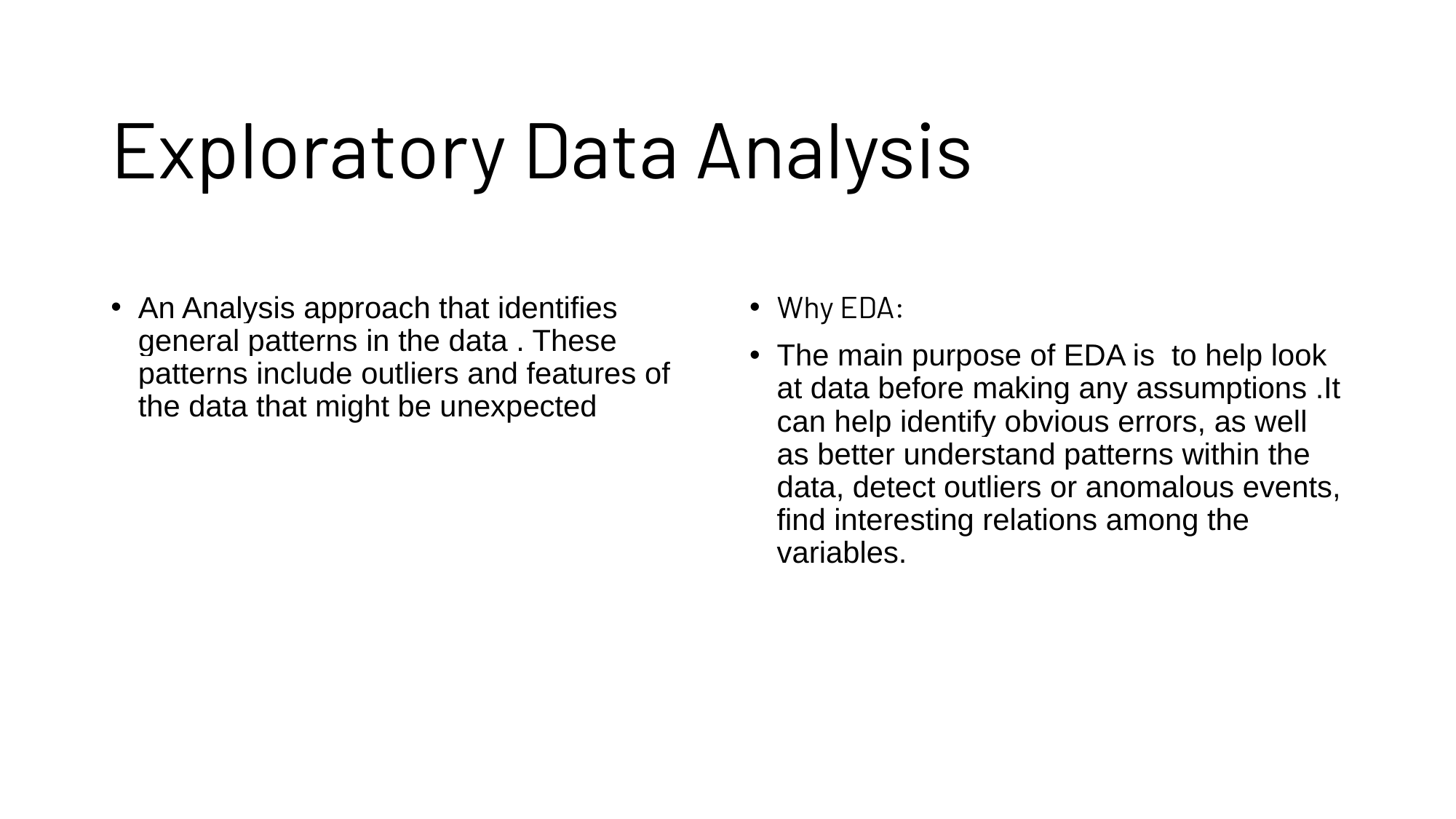

# Exploratory Data Analysis
An Analysis approach that identifies general patterns in the data . These patterns include outliers and features of the data that might be unexpected
Why EDA:
The main purpose of EDA is  to help look at data before making any assumptions .It can help identify obvious errors, as well as better understand patterns within the data, detect outliers or anomalous events, find interesting relations among the variables.